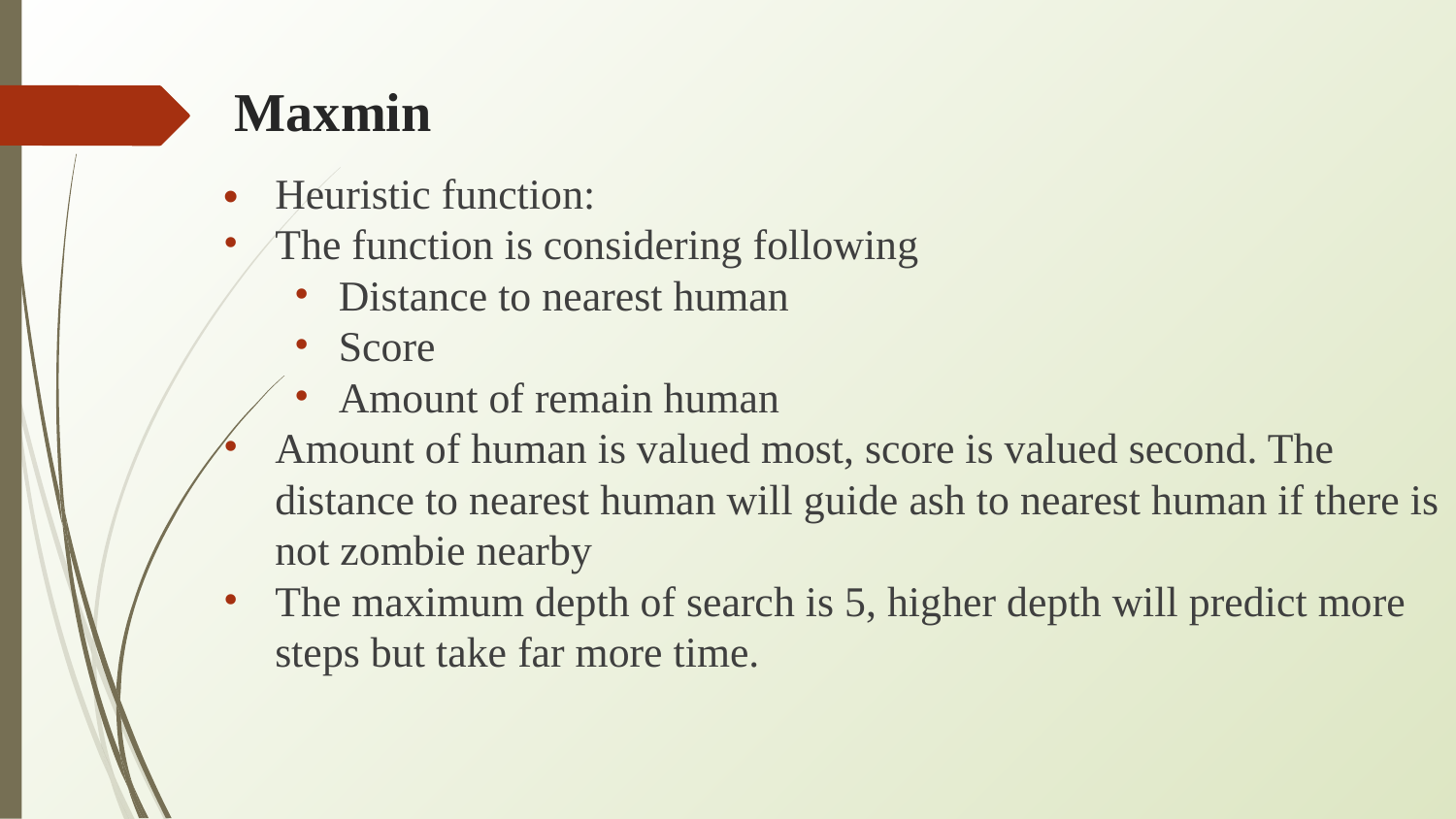

# Maxmin
Heuristic function:
The function is considering following
Distance to nearest human
Score
Amount of remain human
Amount of human is valued most, score is valued second. The distance to nearest human will guide ash to nearest human if there is not zombie nearby
The maximum depth of search is 5, higher depth will predict more steps but take far more time.